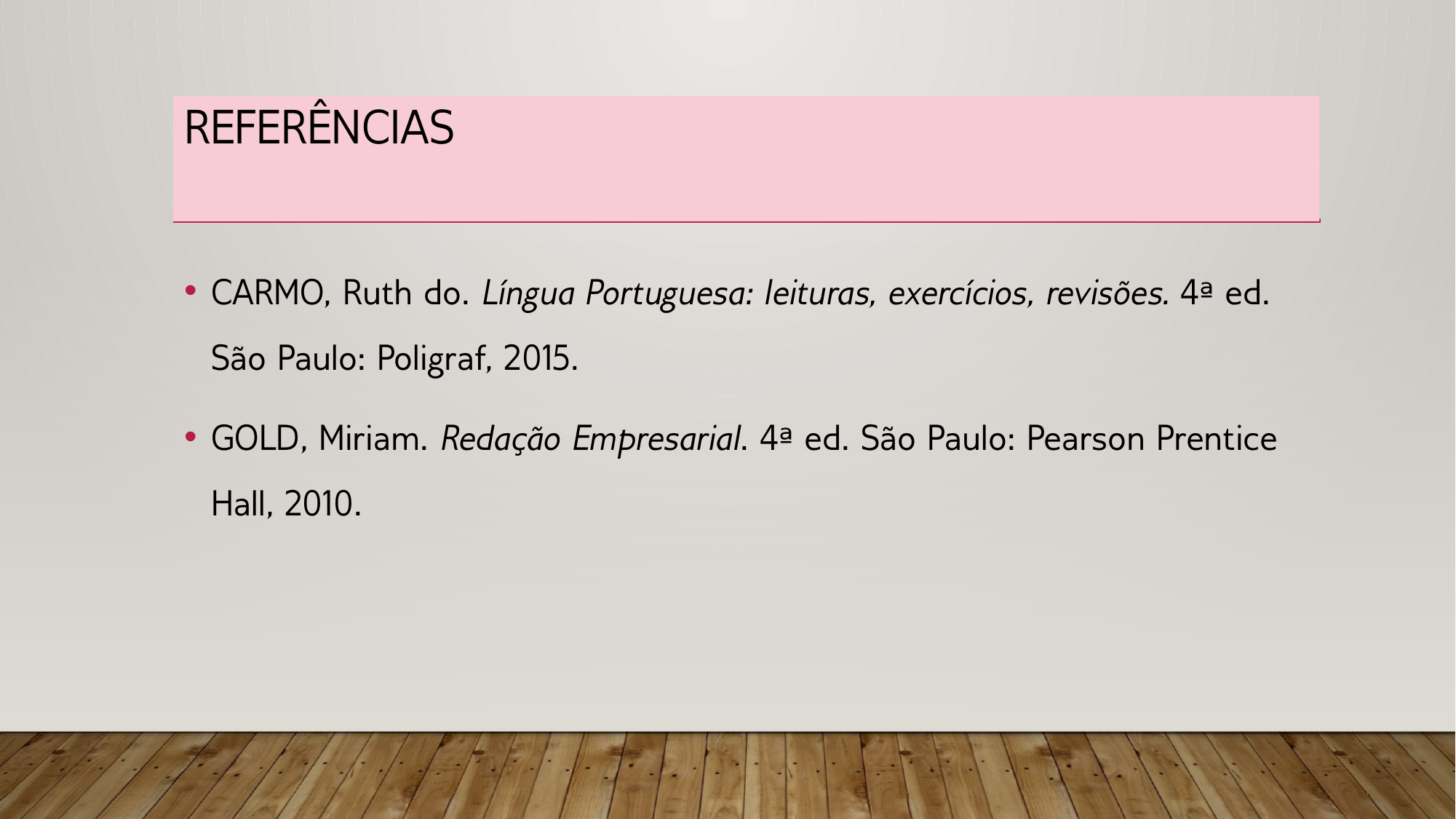

# REFERÊNCIAS
CARMO, Ruth do. Língua Portuguesa: leituras, exercícios, revisões. 4ª ed. São Paulo: Poligraf, 2015.
GOLD, Miriam. Redação Empresarial. 4ª ed. São Paulo: Pearson Prentice Hall, 2010.